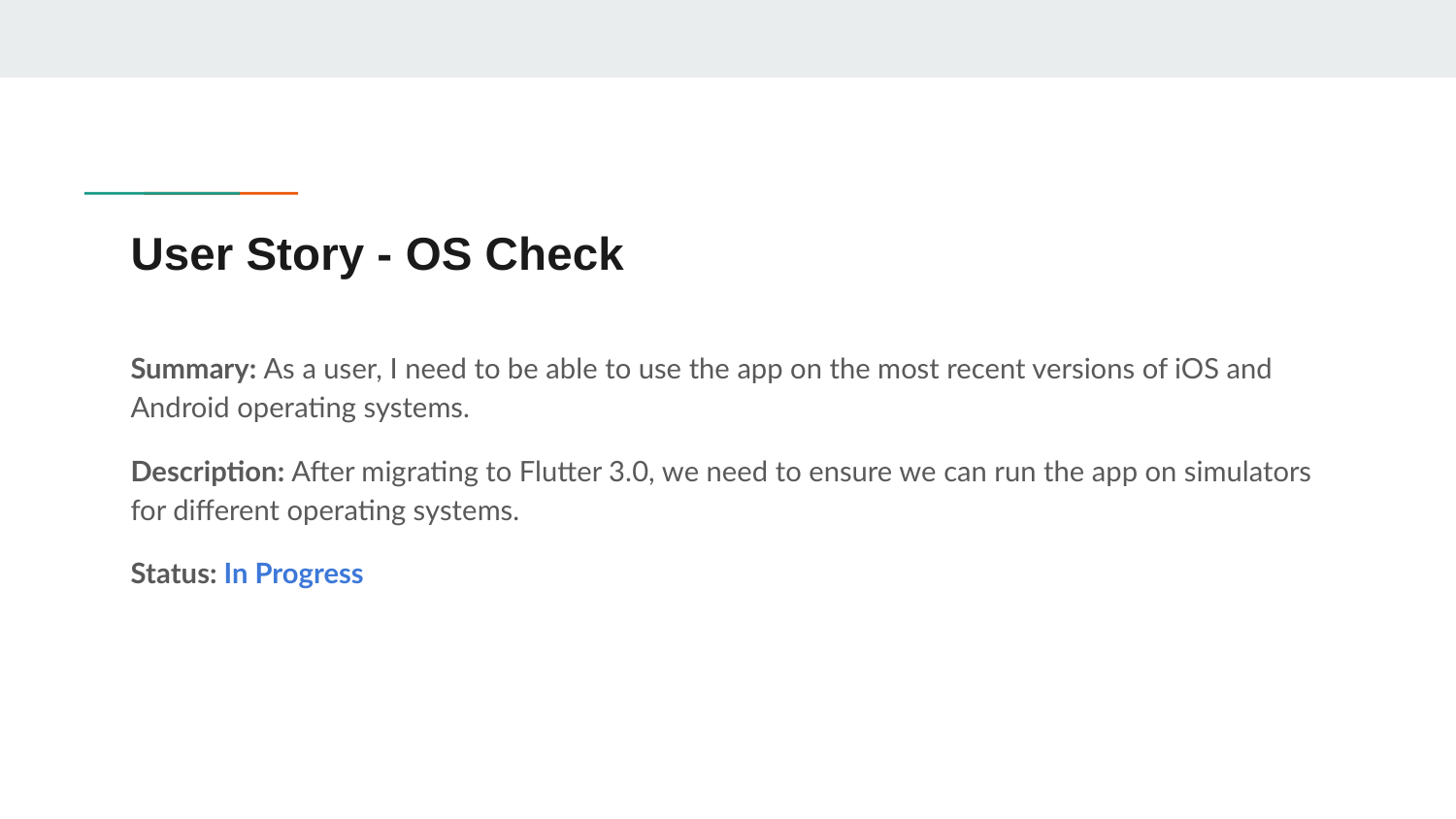

# User Story - OS Check
Summary: As a user, I need to be able to use the app on the most recent versions of iOS and Android operating systems.
Description: After migrating to Flutter 3.0, we need to ensure we can run the app on simulators for different operating systems.
Status: In Progress